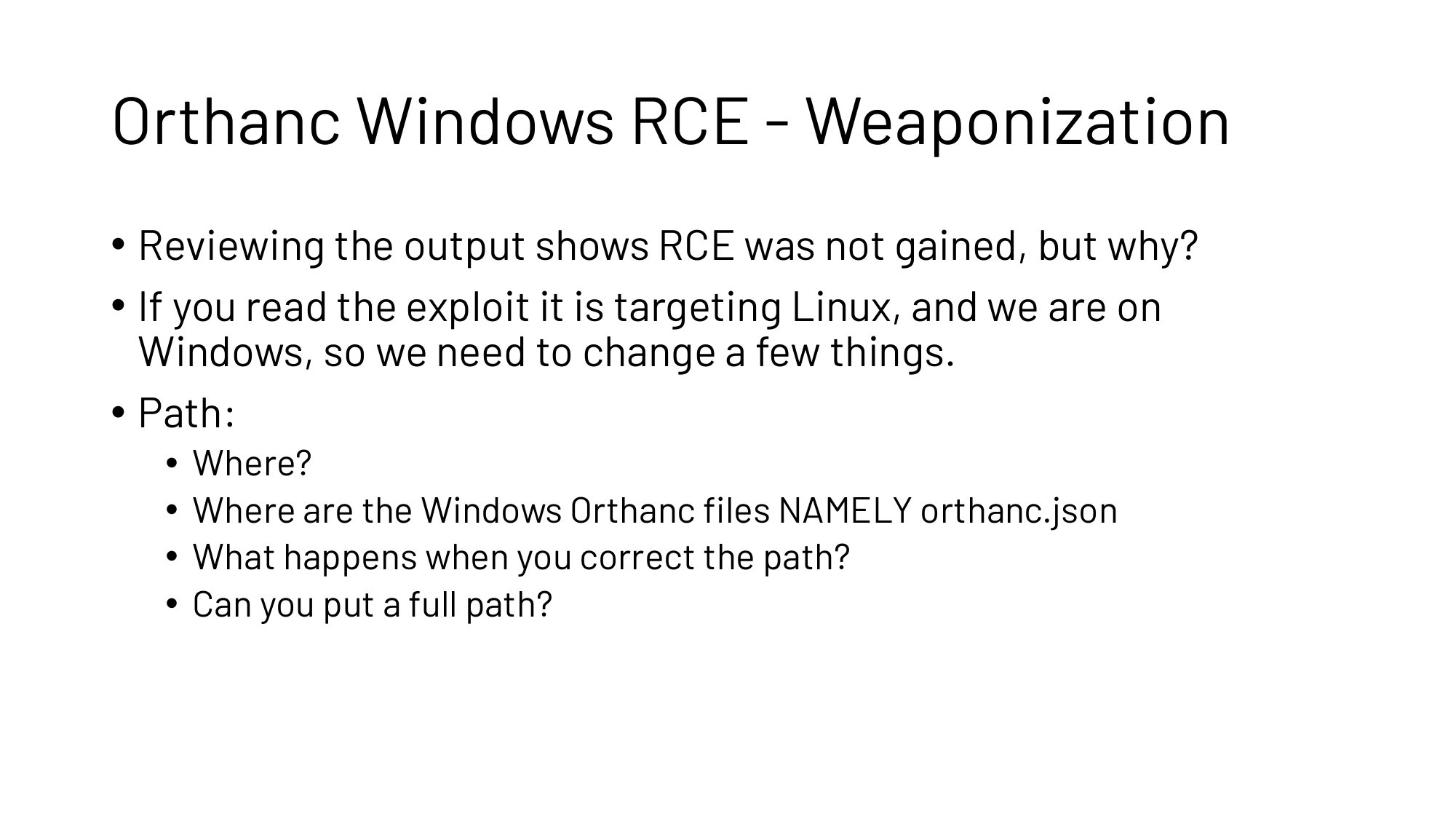

# Orthanc Windows RCE - Weaponization
Reviewing the output shows RCE was not gained, but why?
If you read the exploit it is targeting Linux, and we are on Windows, so we need to change a few things.
Path:
Where?
Where are the Windows Orthanc files NAMELY orthanc.json
What happens when you correct the path?
Can you put a full path?